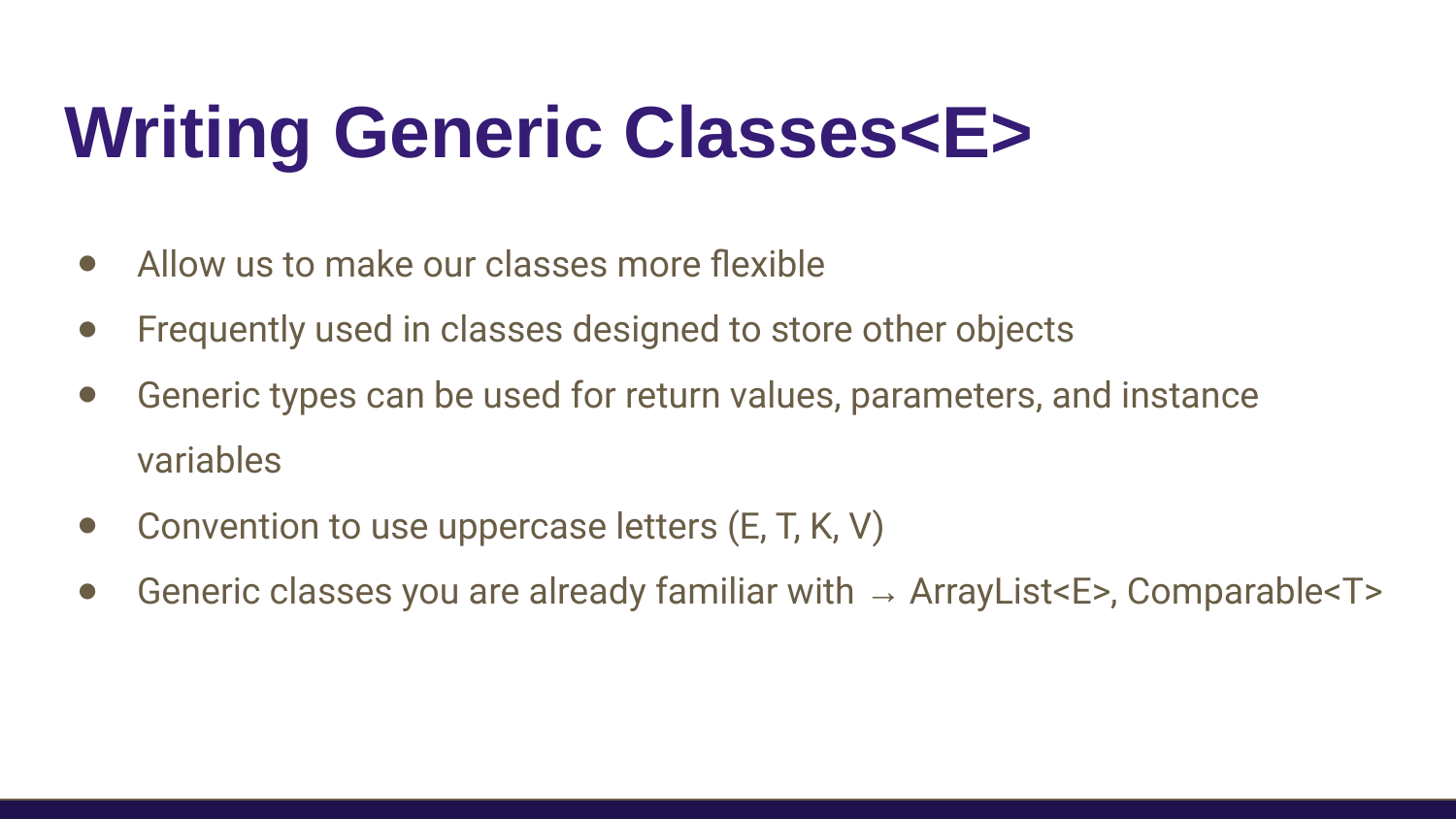

# Writing Generic Classes<E>
Allow us to make our classes more flexible
Frequently used in classes designed to store other objects
Generic types can be used for return values, parameters, and instance variables
Convention to use uppercase letters (E, T, K, V)
Generic classes you are already familiar with → ArrayList<E>, Comparable<T>